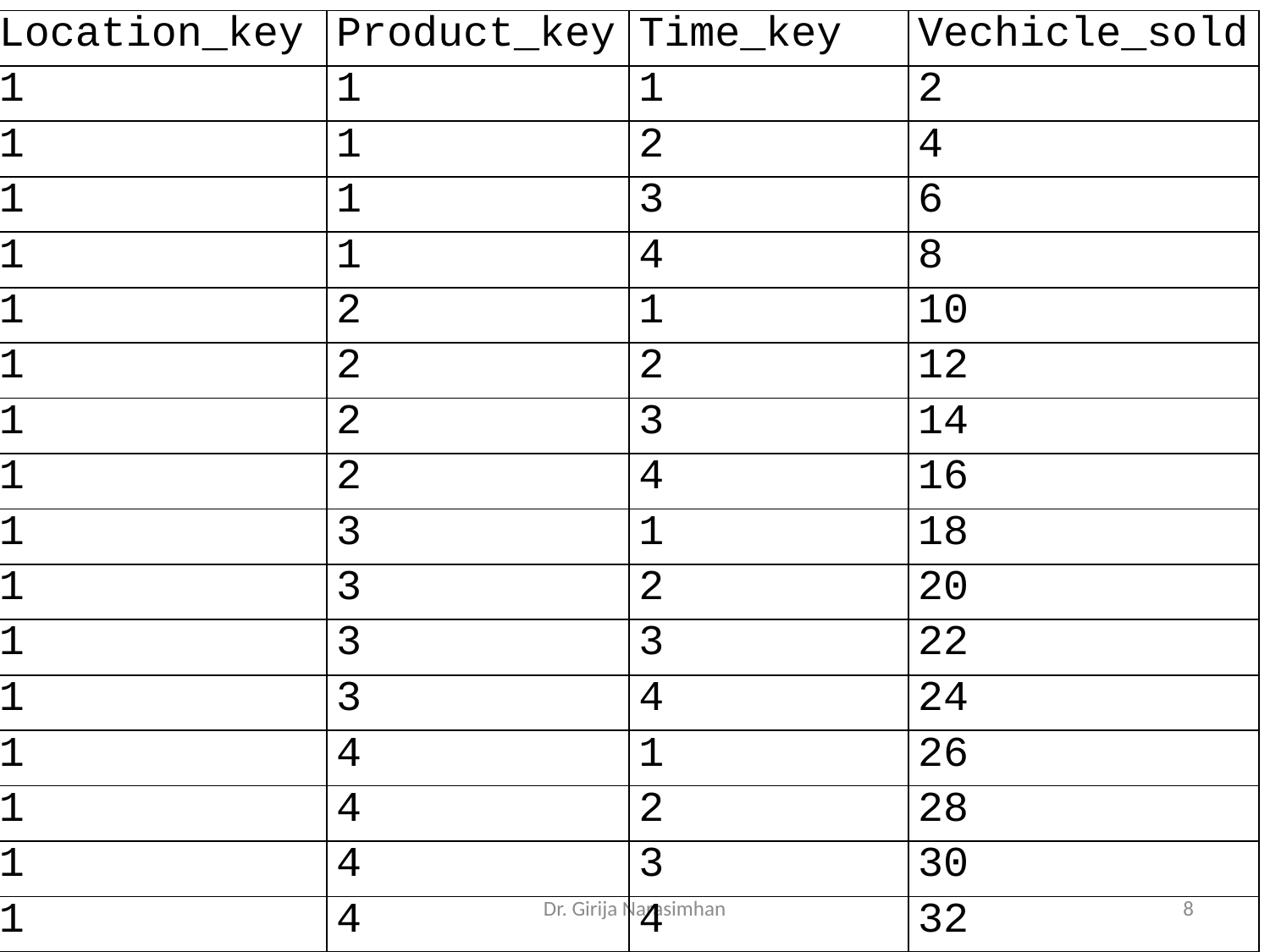

| Location\_key | Product\_key | Time\_key | Vechicle\_sold |
| --- | --- | --- | --- |
| 1 | 1 | 1 | 2 |
| 1 | 1 | 2 | 4 |
| 1 | 1 | 3 | 6 |
| 1 | 1 | 4 | 8 |
| 1 | 2 | 1 | 10 |
| 1 | 2 | 2 | 12 |
| 1 | 2 | 3 | 14 |
| 1 | 2 | 4 | 16 |
| 1 | 3 | 1 | 18 |
| 1 | 3 | 2 | 20 |
| 1 | 3 | 3 | 22 |
| 1 | 3 | 4 | 24 |
| 1 | 4 | 1 | 26 |
| 1 | 4 | 2 | 28 |
| 1 | 4 | 3 | 30 |
| 1 | 4 | 4 | 32 |
Dr. Girija Narasimhan
8